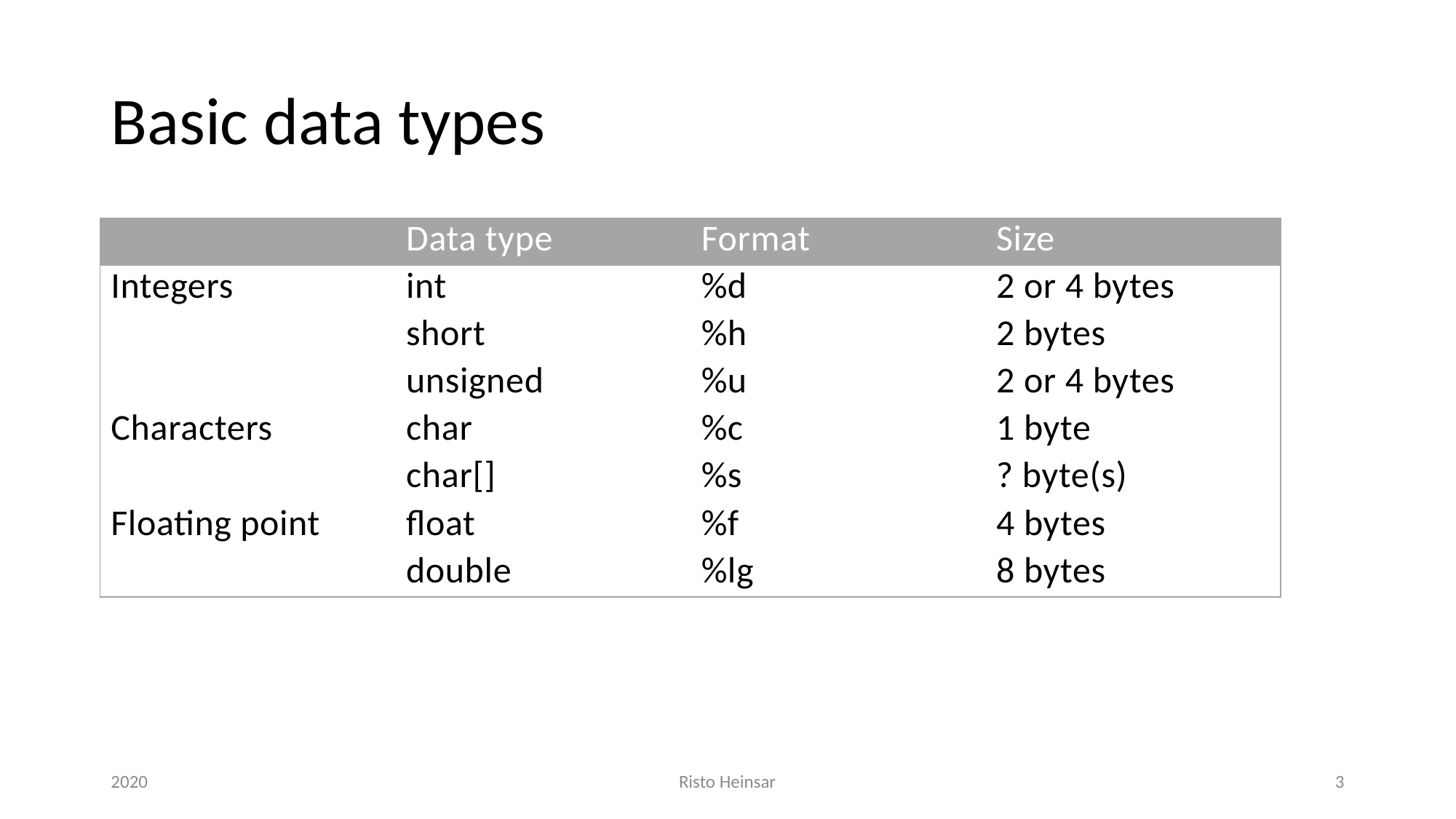

# Basic data types
|  | Data type | Format | Size |
| --- | --- | --- | --- |
| Integers | int | %d | 2 or 4 bytes |
|  | short | %h | 2 bytes |
|  | unsigned | %u | 2 or 4 bytes |
| Characters | char | %c | 1 byte |
|  | char[] | %s | ? byte(s) |
| Floating point | float | %f | 4 bytes |
|  | double | %lg | 8 bytes |
2020
Risto Heinsar
3